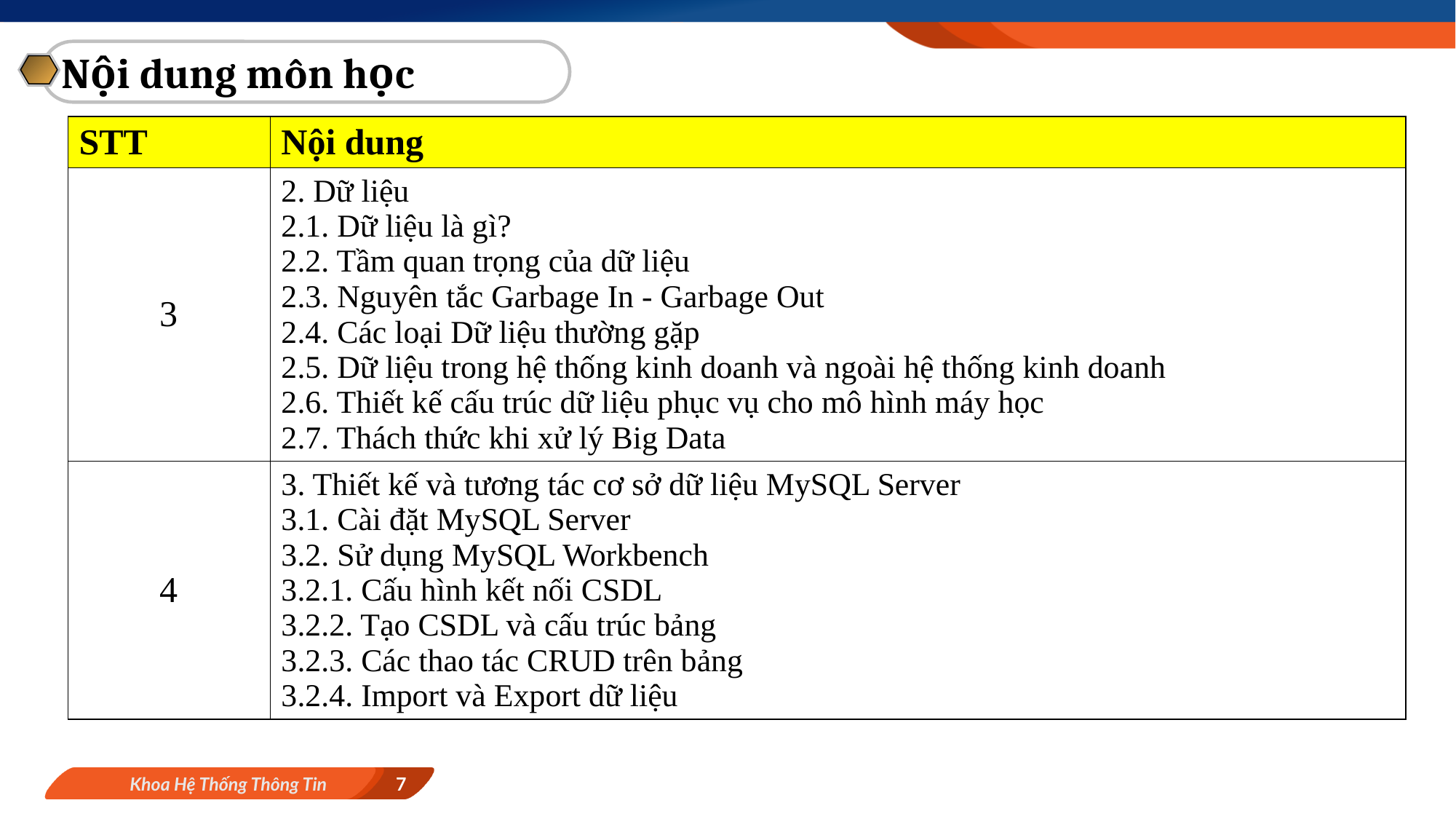

Nội dung môn học

| STT | Nội dung |
| --- | --- |
| 3 | 2. Dữ liệu 2.1. Dữ liệu là gì? 2.2. Tầm quan trọng của dữ liệu 2.3. Nguyên tắc Garbage In - Garbage Out 2.4. Các loại Dữ liệu thường gặp 2.5. Dữ liệu trong hệ thống kinh doanh và ngoài hệ thống kinh doanh 2.6. Thiết kế cấu trúc dữ liệu phục vụ cho mô hình máy học 2.7. Thách thức khi xử lý Big Data |
| 4 | 3. Thiết kế và tương tác cơ sở dữ liệu MySQL Server 3.1. Cài đặt MySQL Server 3.2. Sử dụng MySQL Workbench 3.2.1. Cấu hình kết nối CSDL 3.2.2. Tạo CSDL và cấu trúc bảng 3.2.3. Các thao tác CRUD trên bảng 3.2.4. Import và Export dữ liệu |
7
Khoa Hệ Thống Thông Tin